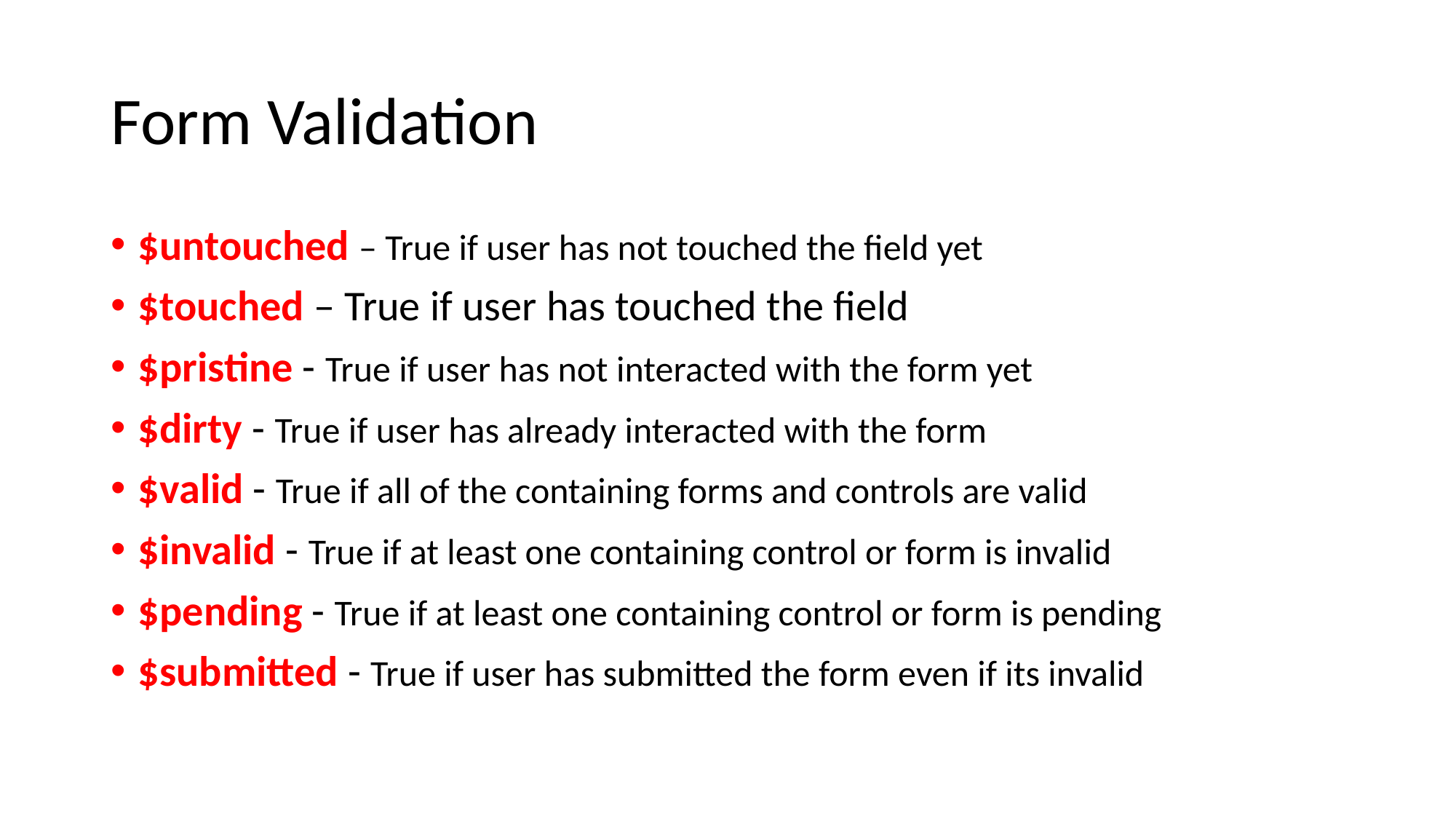

# Form Validation
$untouched – True if user has not touched the field yet
$touched – True if user has touched the field
$pristine - True if user has not interacted with the form yet
$dirty - True if user has already interacted with the form
$valid - True if all of the containing forms and controls are valid
$invalid - True if at least one containing control or form is invalid
$pending - True if at least one containing control or form is pending
$submitted - True if user has submitted the form even if its invalid